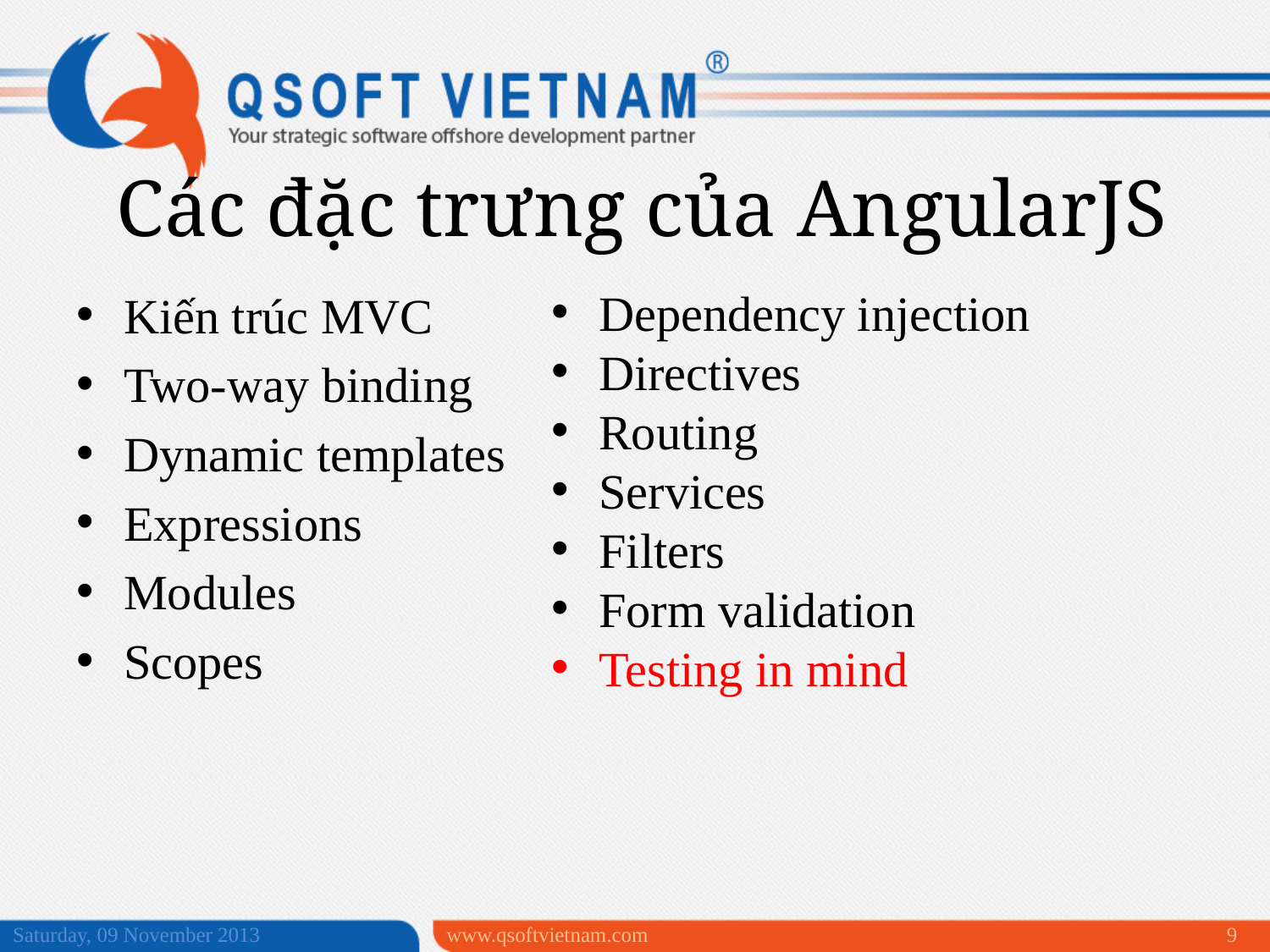

Các đặc trưng của AngularJS
Dependency injection
Directives
Routing
Services
Filters
Form validation
Testing in mind

Kiến trúc MVC
Two-way binding
Dynamic templates
Expressions
Modules
Scopes
Saturday, 09 November 2013
www.qsoftvietnam.com
9